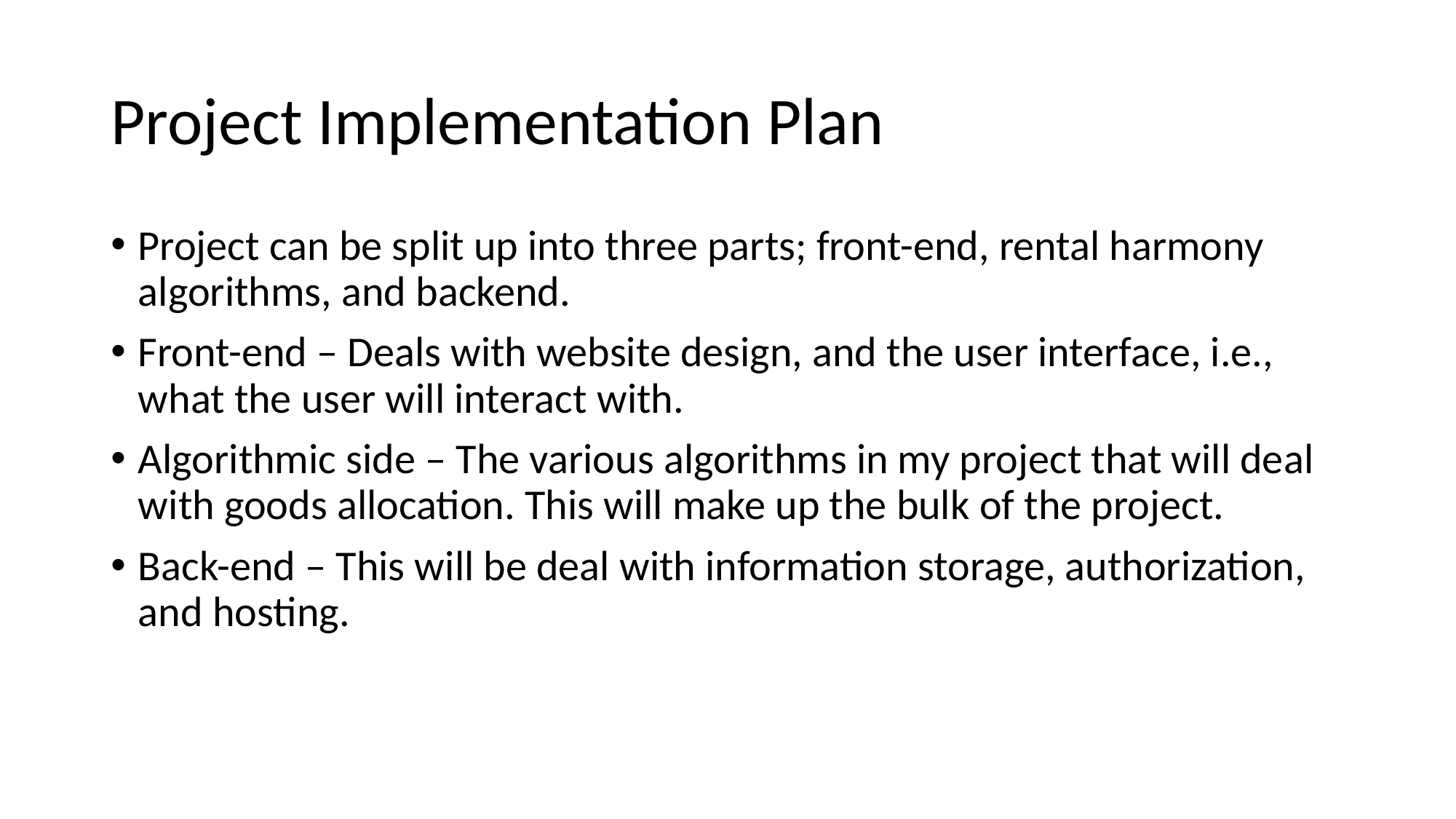

# Project Implementation Plan
Project can be split up into three parts; front-end, rental harmony algorithms, and backend.
Front-end – Deals with website design, and the user interface, i.e., what the user will interact with.
Algorithmic side – The various algorithms in my project that will deal with goods allocation. This will make up the bulk of the project.
Back-end – This will be deal with information storage, authorization, and hosting.